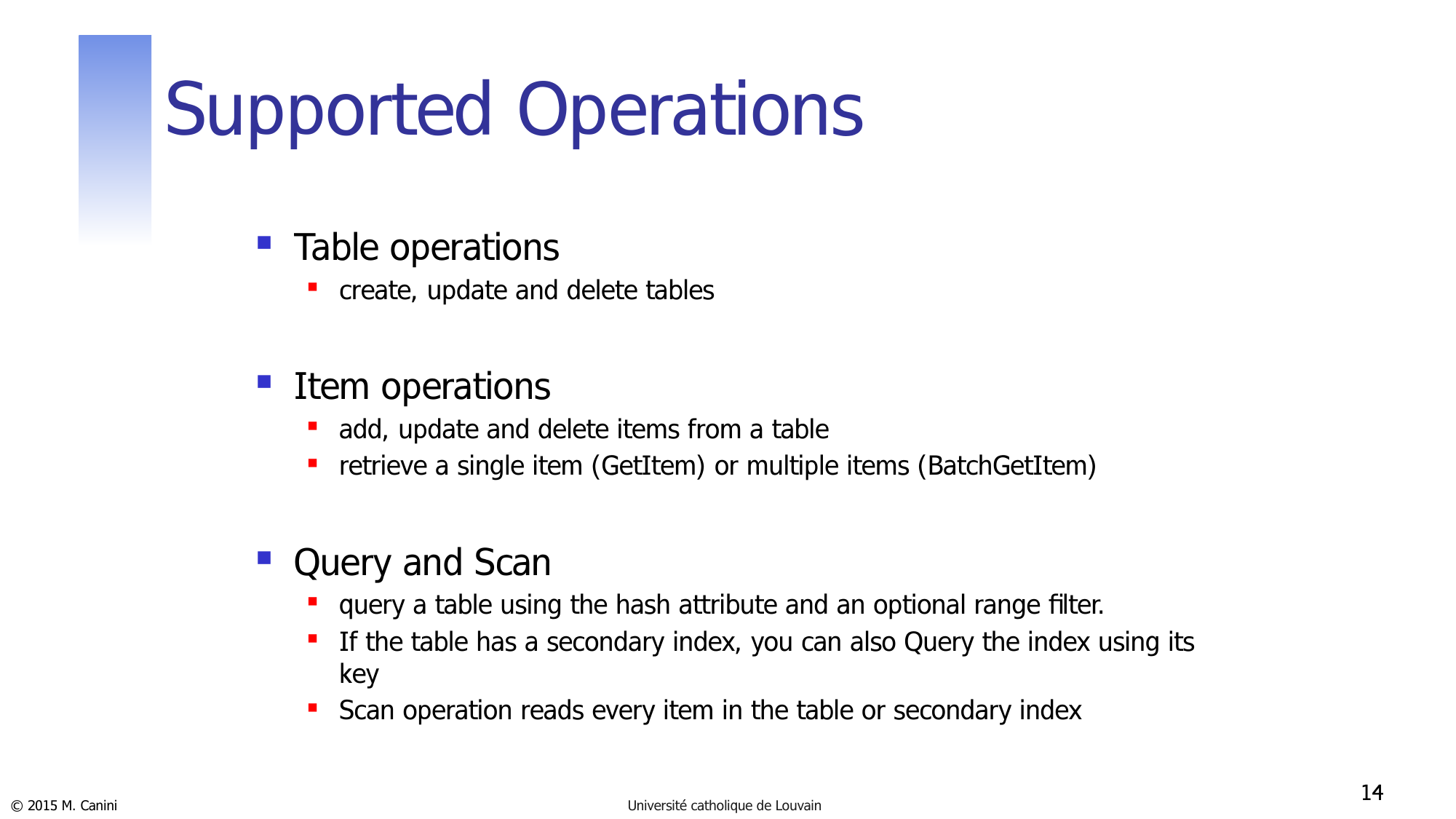

# Supported Operations
Table operations
create, update and delete tables

Item operations
add, update and delete items from a table
retrieve a single item (GetItem) or multiple items (BatchGetItem)

Query and Scan
query a table using the hash attribute and an optional range filter.
If the table has a secondary index, you can also Query the index using its key
Scan operation reads every item in the table or secondary index
14
Université catholique de Louvain